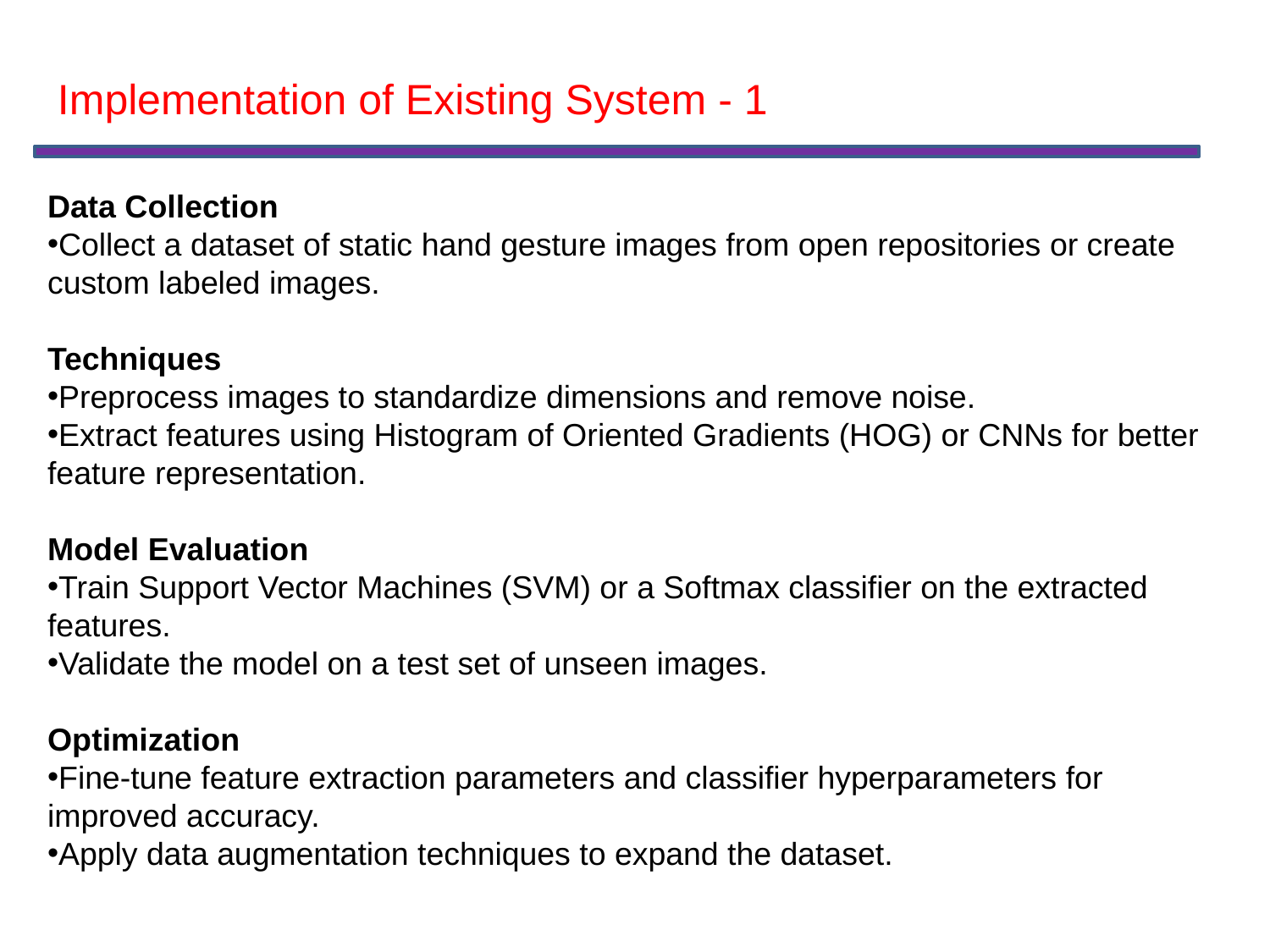

Implementation of Existing System - 1

Data Collection
Collect a dataset of static hand gesture images from open repositories or create custom labeled images.

Techniques
Preprocess images to standardize dimensions and remove noise.
Extract features using Histogram of Oriented Gradients (HOG) or CNNs for better feature representation.

Model Evaluation
Train Support Vector Machines (SVM) or a Softmax classifier on the extracted features.
Validate the model on a test set of unseen images.

Optimization
Fine-tune feature extraction parameters and classifier hyperparameters for improved accuracy.
Apply data augmentation techniques to expand the dataset.